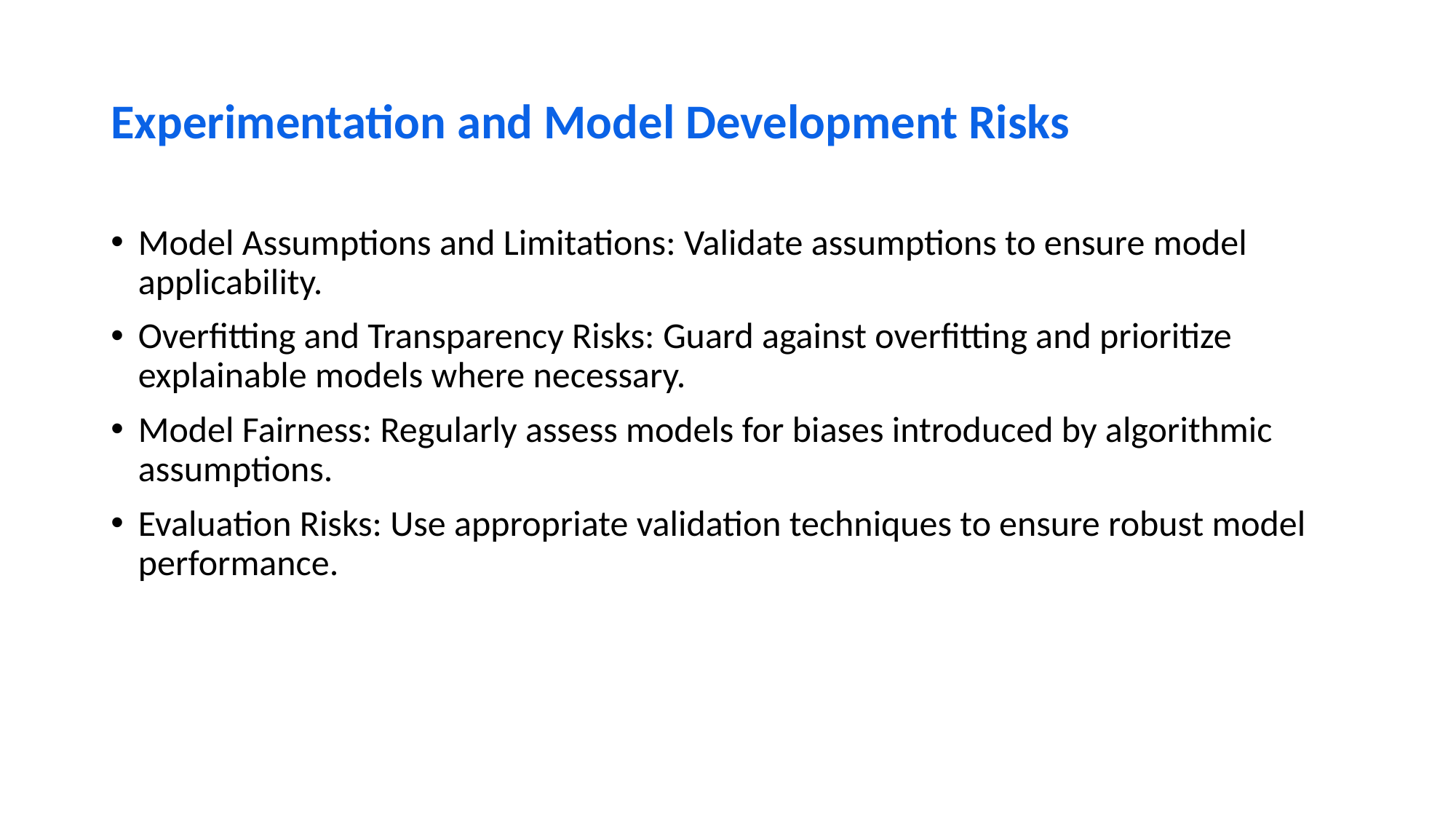

# Experimentation and Model Development Risks
Model Assumptions and Limitations: Validate assumptions to ensure model applicability.
Overfitting and Transparency Risks: Guard against overfitting and prioritize explainable models where necessary.
Model Fairness: Regularly assess models for biases introduced by algorithmic assumptions.
Evaluation Risks: Use appropriate validation techniques to ensure robust model performance.